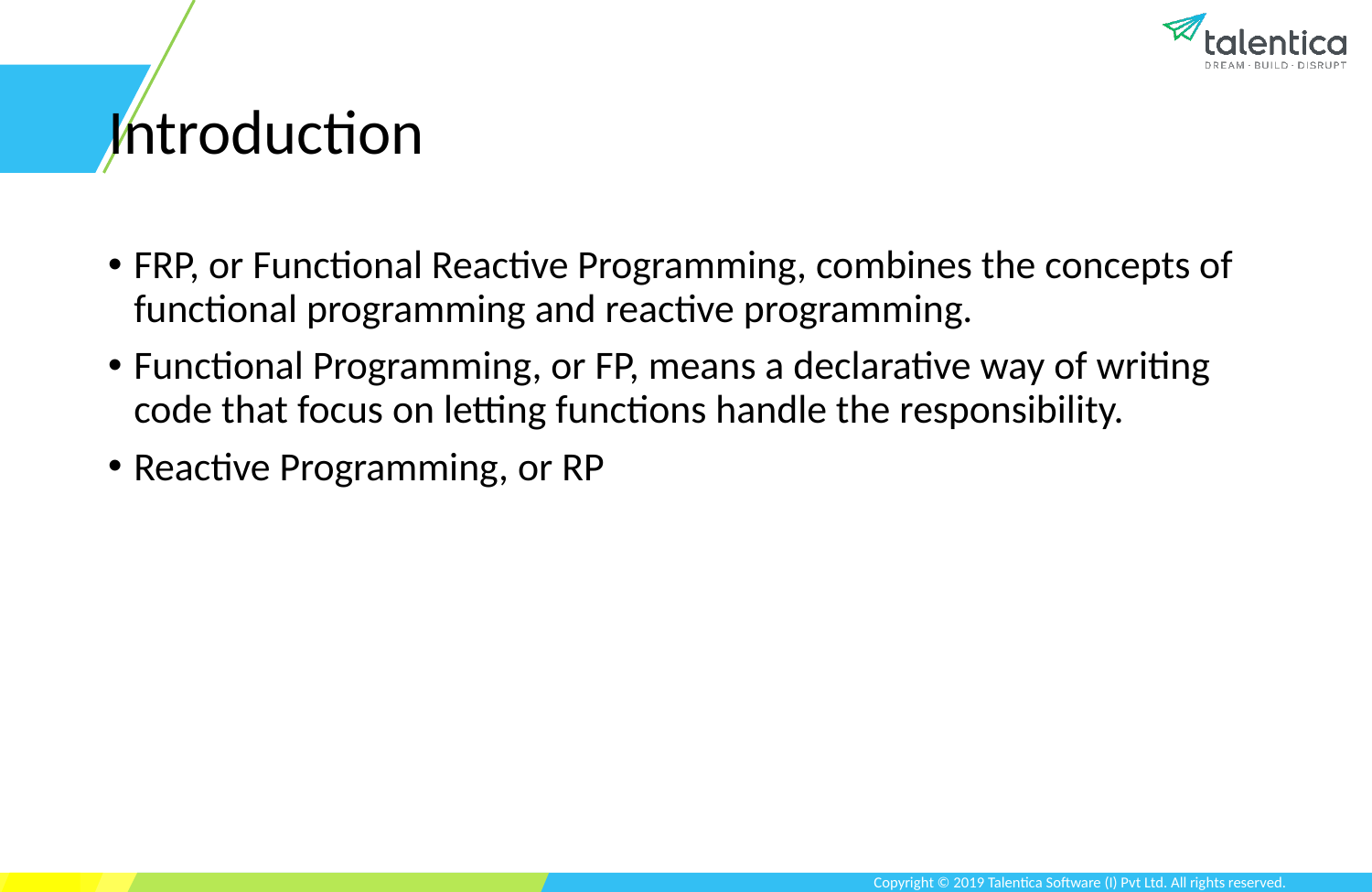

# Introduction
FRP, or Functional Reactive Programming, combines the concepts of functional programming and reactive programming.
Functional Programming, or FP, means a declarative way of writing code that focus on letting functions handle the responsibility.
Reactive Programming, or RP